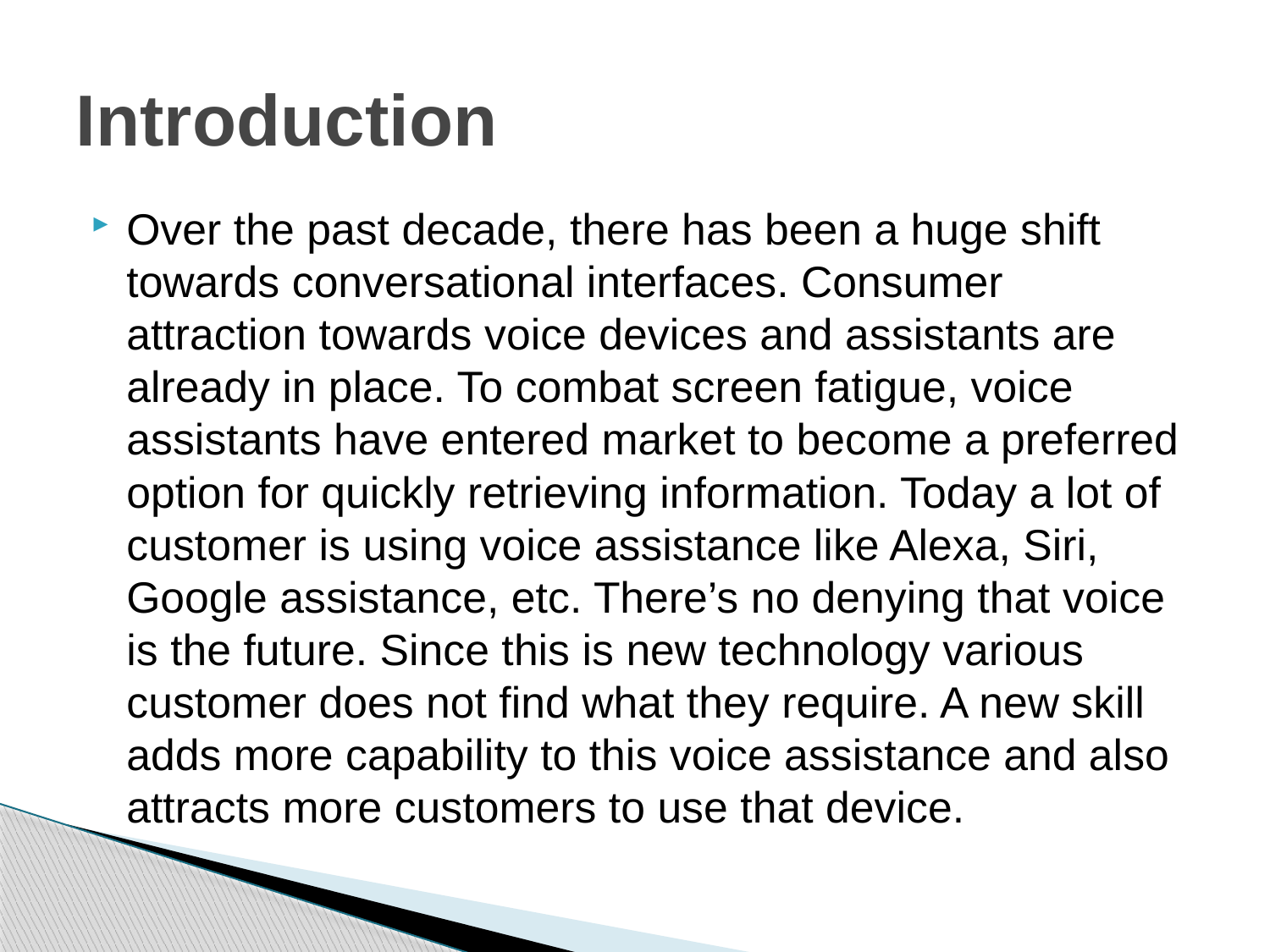

# Introduction
Over the past decade, there has been a huge shift towards conversational interfaces. Consumer attraction towards voice devices and assistants are already in place. To combat screen fatigue, voice assistants have entered market to become a preferred option for quickly retrieving information. Today a lot of customer is using voice assistance like Alexa, Siri, Google assistance, etc. There’s no denying that voice is the future. Since this is new technology various customer does not find what they require. A new skill adds more capability to this voice assistance and also attracts more customers to use that device.